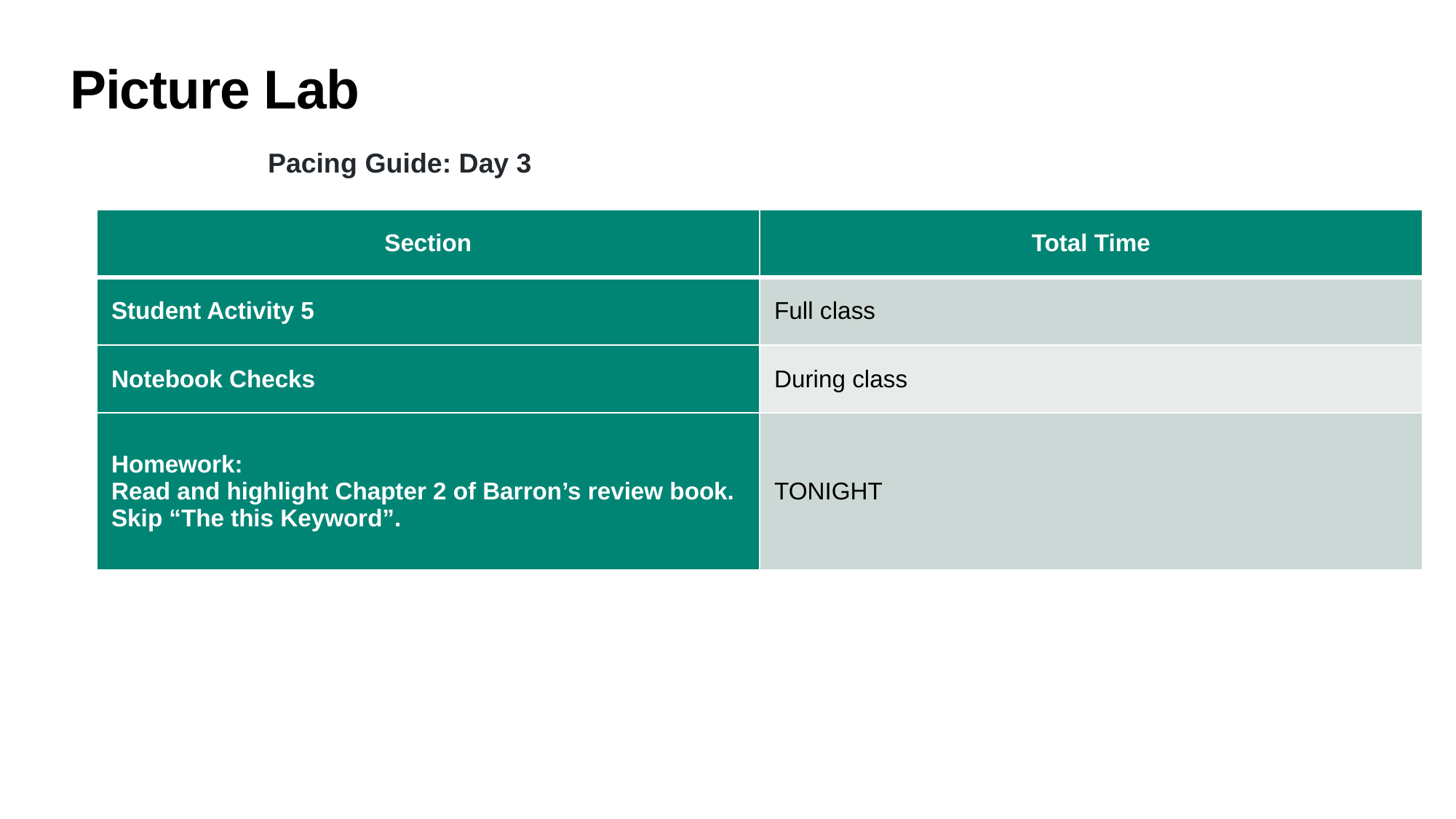

# Picture Lab

Pacing Guide: Day 3
| Section | Total Time |
| --- | --- |
| Student Activity 5 | Full class |
| Notebook Checks | During class |
| Homework: Read and highlight Chapter 2 of Barron’s review book. Skip “The this Keyword”. | TONIGHT |